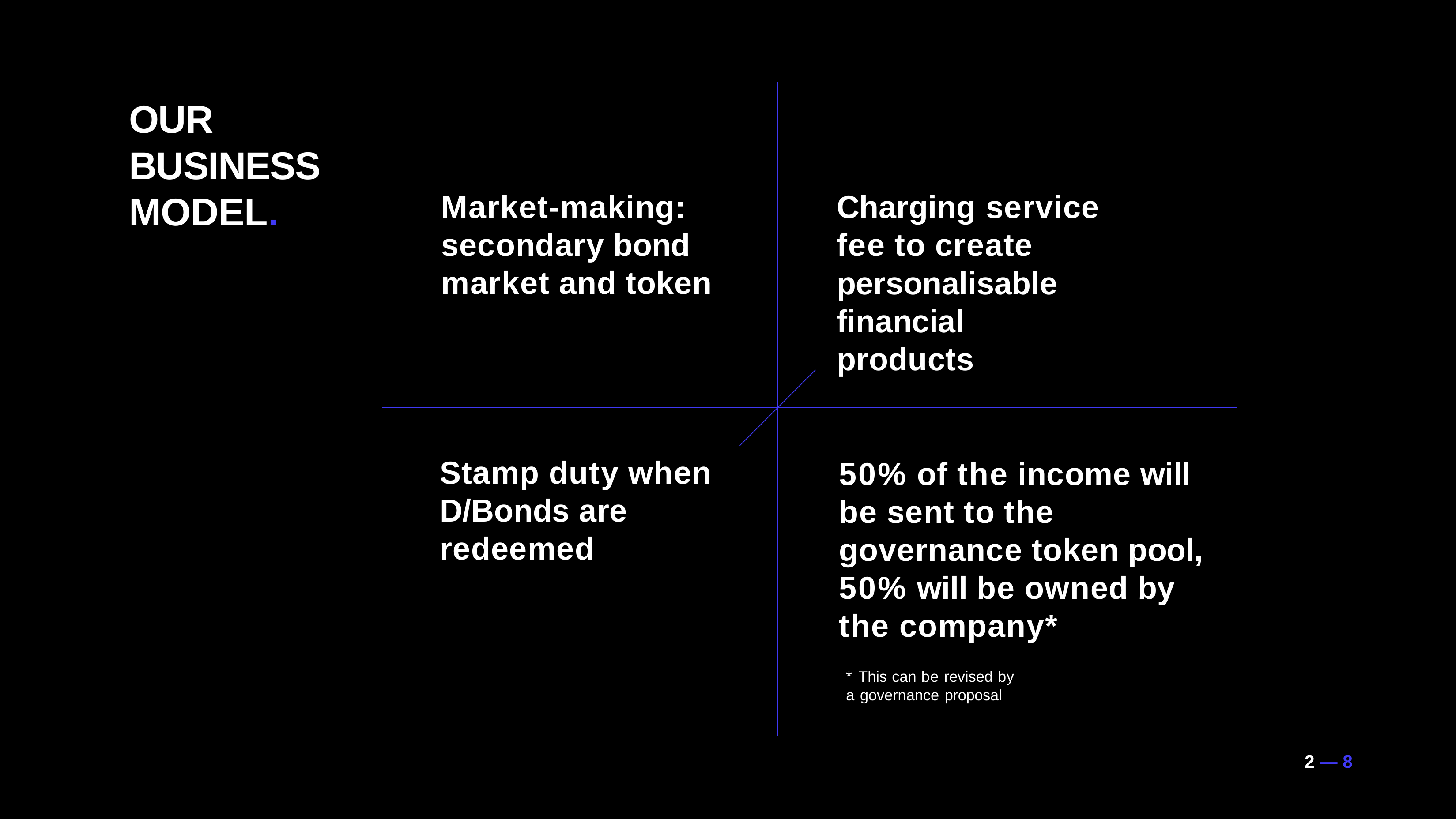

# OUR BUSINESS MODEL.
Market-making: secondary bond market and token
Charging service fee to create personalisable financial products

50% of the income will be sent to the governance token pool, 50% will be owned by the company*
* This can be revised by a governance proposal
Stamp duty when D/Bonds are redeemed
2 — 8